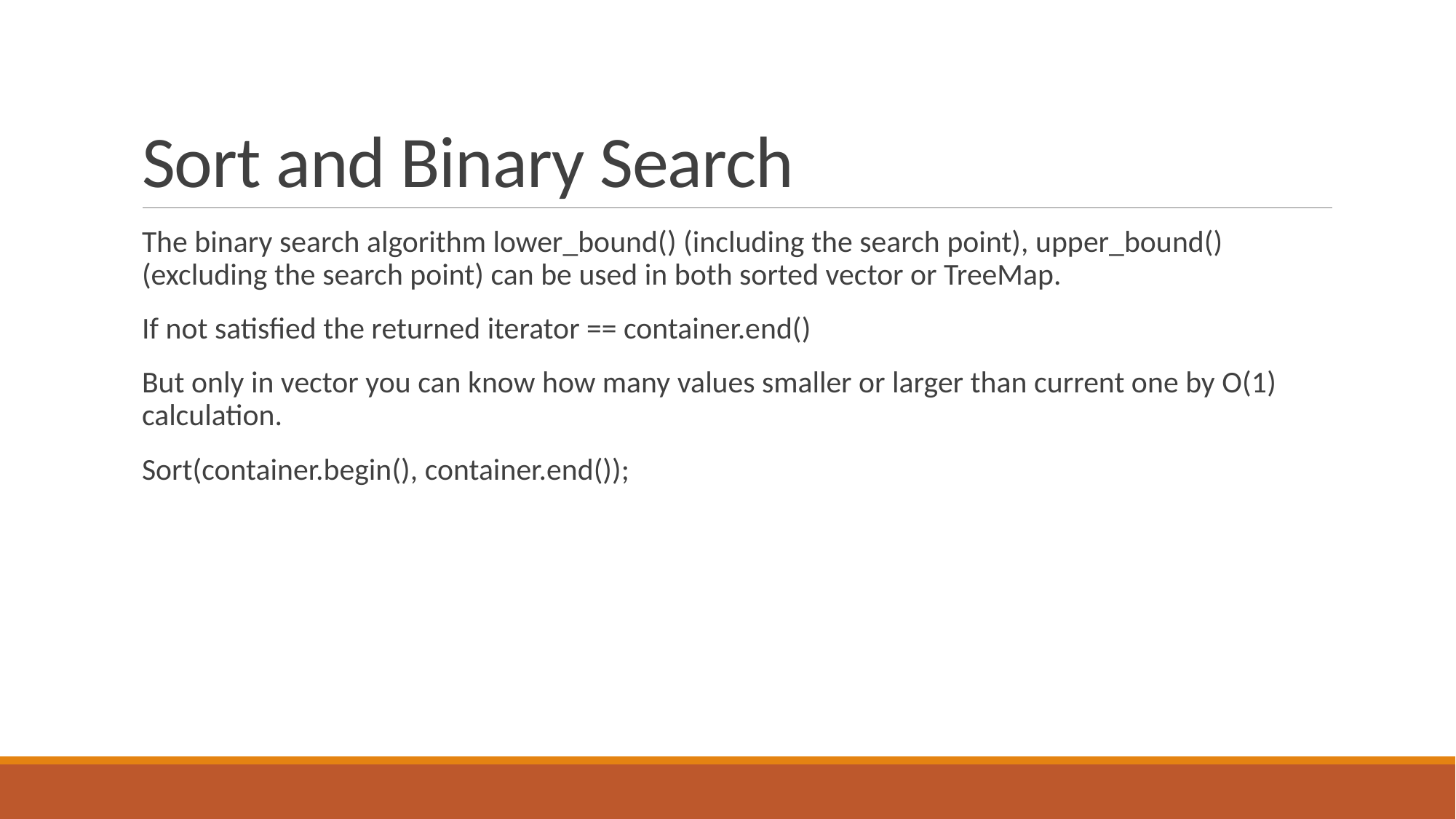

# Sort and Binary Search
The binary search algorithm lower_bound() (including the search point), upper_bound() (excluding the search point) can be used in both sorted vector or TreeMap.
If not satisfied the returned iterator == container.end()
But only in vector you can know how many values smaller or larger than current one by O(1) calculation.
Sort(container.begin(), container.end());